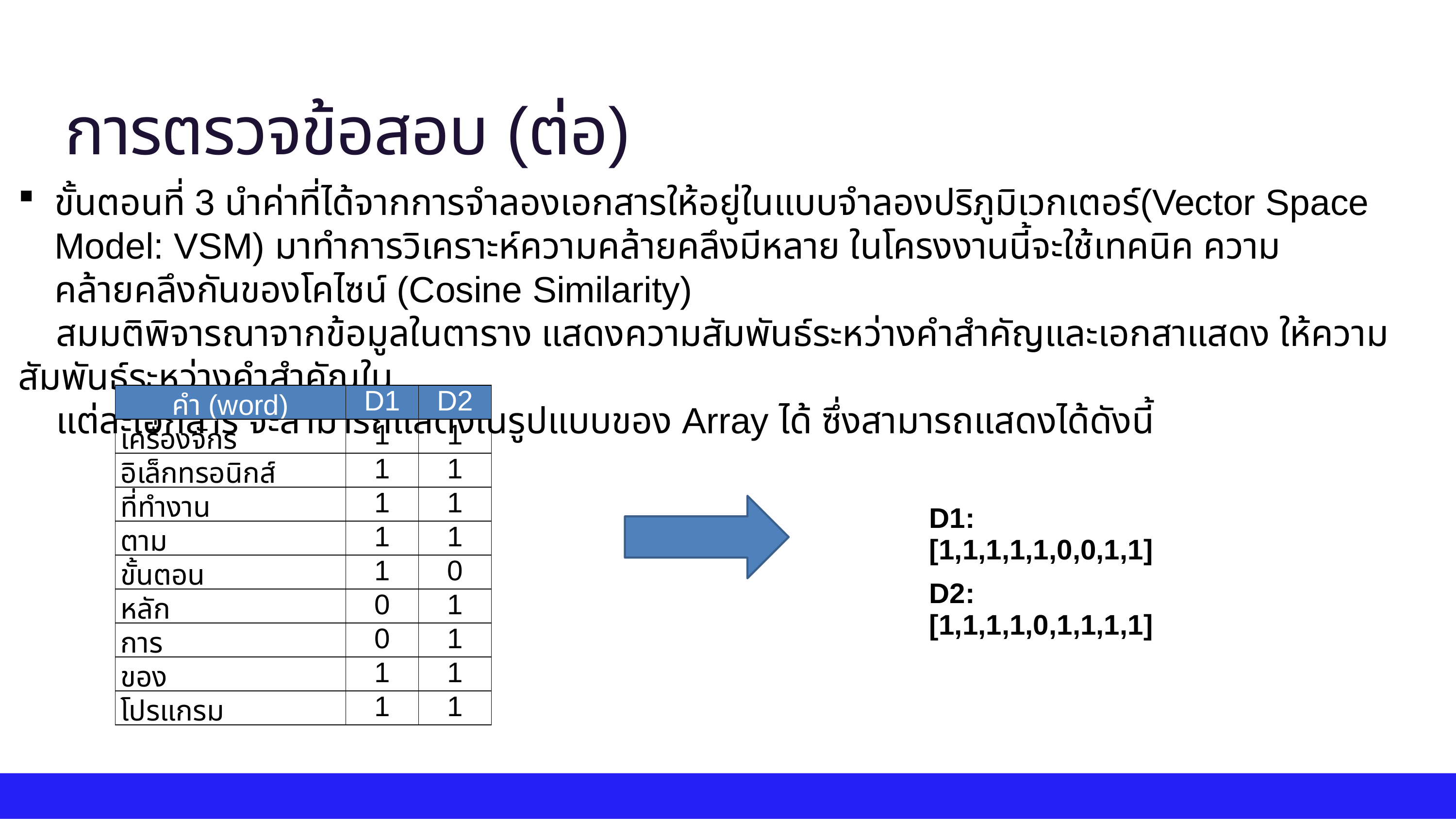

การตรวจข้อสอบ (ต่อ)
ขั้นตอนที่ 3 นำค่าที่ได้จากการจำลองเอกสารให้อยู่ในแบบจำลองปริภูมิเวกเตอร์(Vector Space Model: VSM) มาทำการวิเคราะห์ความคล้ายคลึงมีหลาย ในโครงงานนี้จะใช้เทคนิค ความคล้ายคลึงกันของโคไซน์ (Cosine Similarity)
    สมมติพิจารณาจากข้อมูลในตาราง แสดงความสัมพันธ์ระหว่างคำสำคัญและเอกสาแสดง ให้ความสัมพันธ์ระหว่างคำสำคัญใน
    แต่ละเอกสาร จะสามารถแสดงในรูปแบบของ Array ได้ ซึ่งสามารถแสดงได้ดังนี้

| คำ (word) | D1 | D2 |
| --- | --- | --- |
| เครื่องจักร | 1 | 1 |
| อิเล็กทรอนิกส์ | 1 | 1 |
| ที่ทำงาน | 1 | 1 |
| ตาม | 1 | 1 |
| ขั้นตอน | 1 | 0 |
| หลัก | 0 | 1 |
| การ | 0 | 1 |
| ของ | 1 | 1 |
| โปรแกรม | 1 | 1 |

| D1: [1,1,1,1,1,0,0,1,1] |
| --- |
| D2: [1,1,1,1,0,1,1,1,1] |